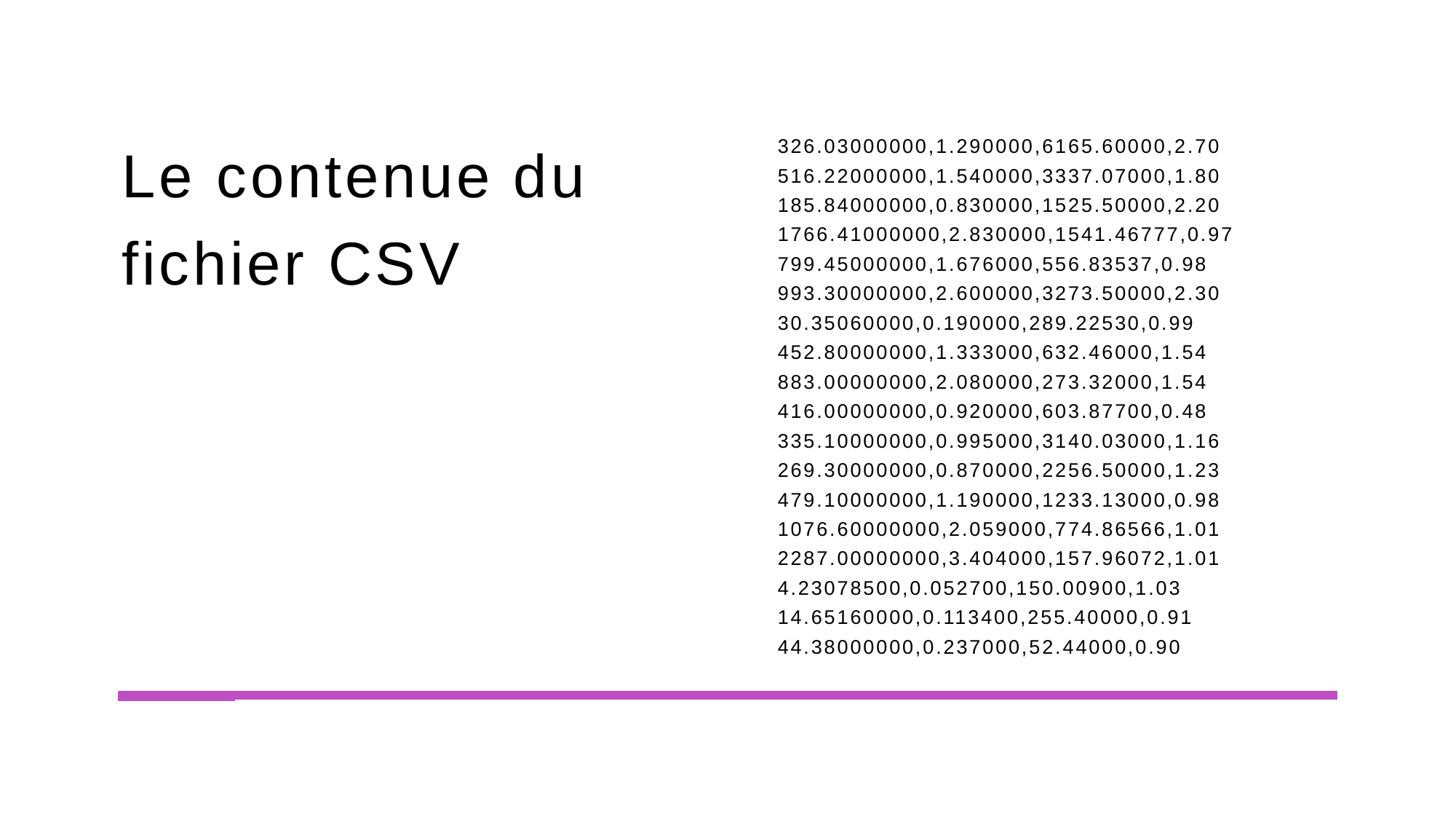

# Le contenue du fichier CSV
326.03000000,1.290000,6165.60000,2.70 516.22000000,1.540000,3337.07000,1.80 185.84000000,0.830000,1525.50000,2.20 1766.41000000,2.830000,1541.46777,0.97 799.45000000,1.676000,556.83537,0.98 993.30000000,2.600000,3273.50000,2.30 30.35060000,0.190000,289.22530,0.99 452.80000000,1.333000,632.46000,1.54 883.00000000,2.080000,273.32000,1.54 416.00000000,0.920000,603.87700,0.48 335.10000000,0.995000,3140.03000,1.16 269.30000000,0.870000,2256.50000,1.23 479.10000000,1.190000,1233.13000,0.98 1076.60000000,2.059000,774.86566,1.01 2287.00000000,3.404000,157.96072,1.01 4.23078500,0.052700,150.00900,1.03 14.65160000,0.113400,255.40000,0.91 44.38000000,0.237000,52.44000,0.90